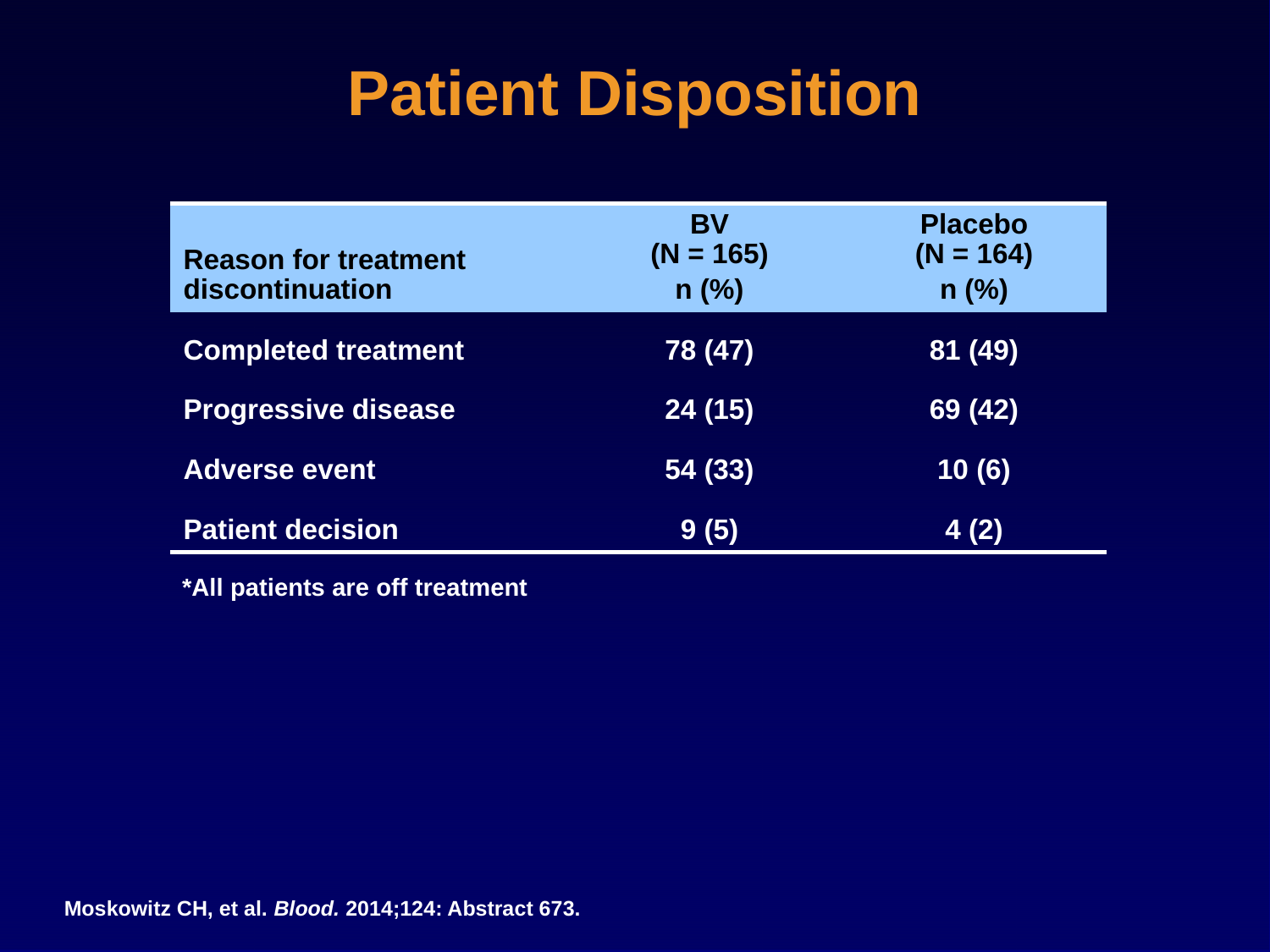

# Patient Disposition
| Reason for treatment discontinuation | BV (N = 165) n (%) | Placebo (N = 164) n (%) |
| --- | --- | --- |
| Completed treatment | 78 (47) | 81 (49) |
| Progressive disease | 24 (15) | 69 (42) |
| Adverse event | 54 (33) | 10 (6) |
| Patient decision | 9 (5) | 4 (2) |
*All patients are off treatment
Moskowitz CH, et al. Blood. 2014;124: Abstract 673.